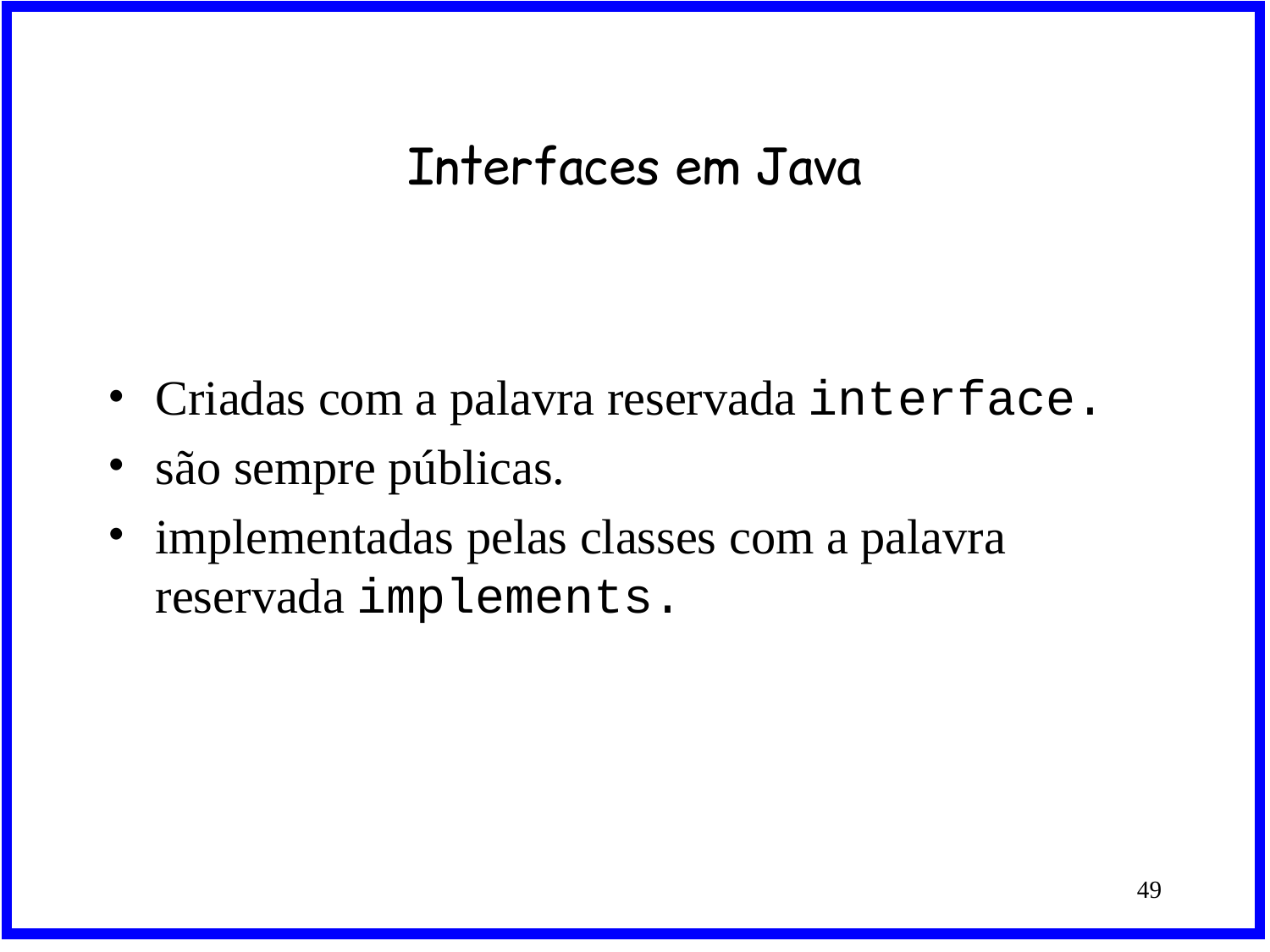

# Interfaces em Java
Criadas com a palavra reservada interface.
são sempre públicas.
implementadas pelas classes com a palavra reservada implements.

49